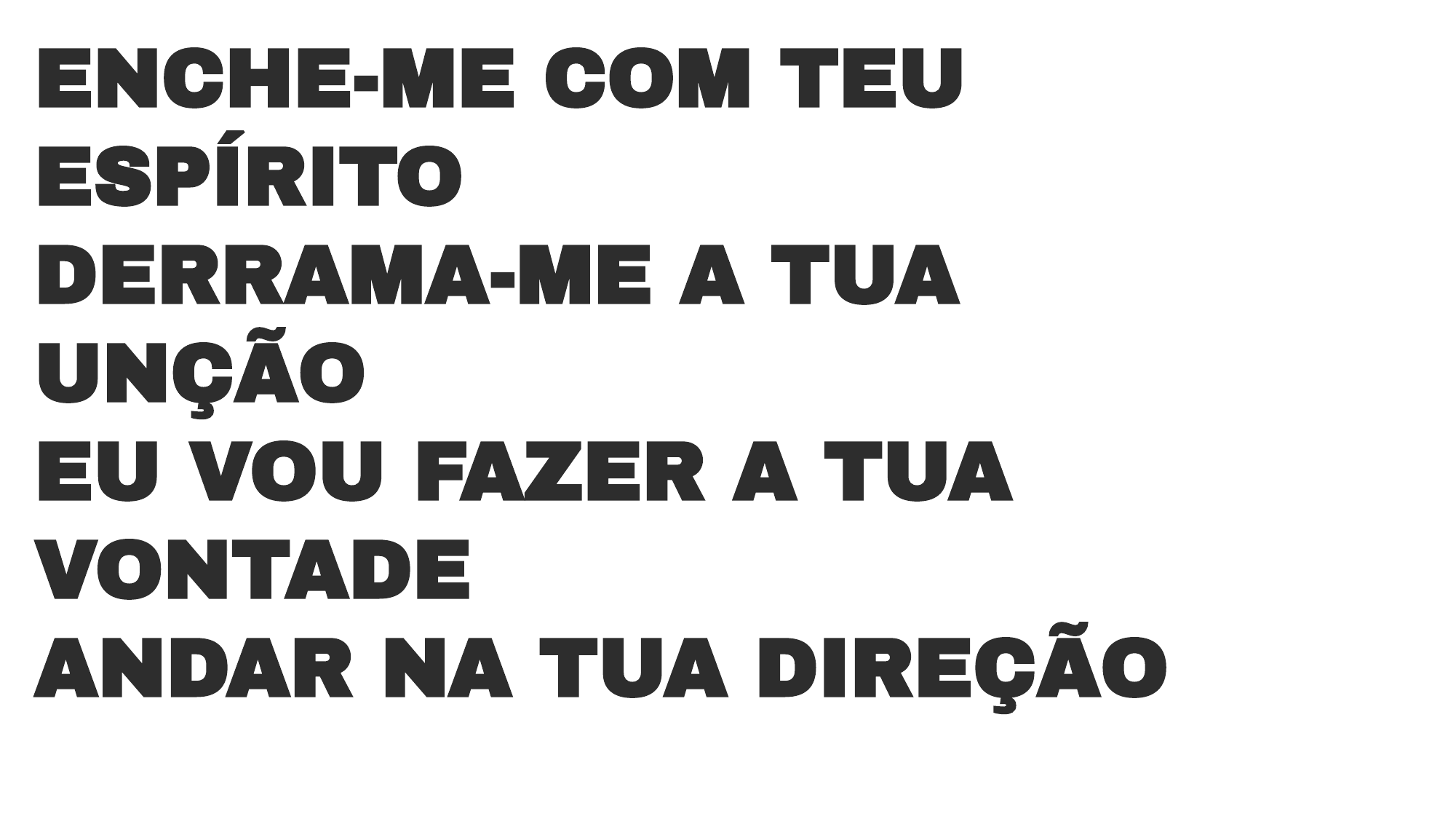

ENCHE-ME COM TEU ESPÍRITO
DERRAMA-ME A TUA UNÇÃO
EU VOU FAZER A TUA VONTADE
ANDAR NA TUA DIREÇÃO